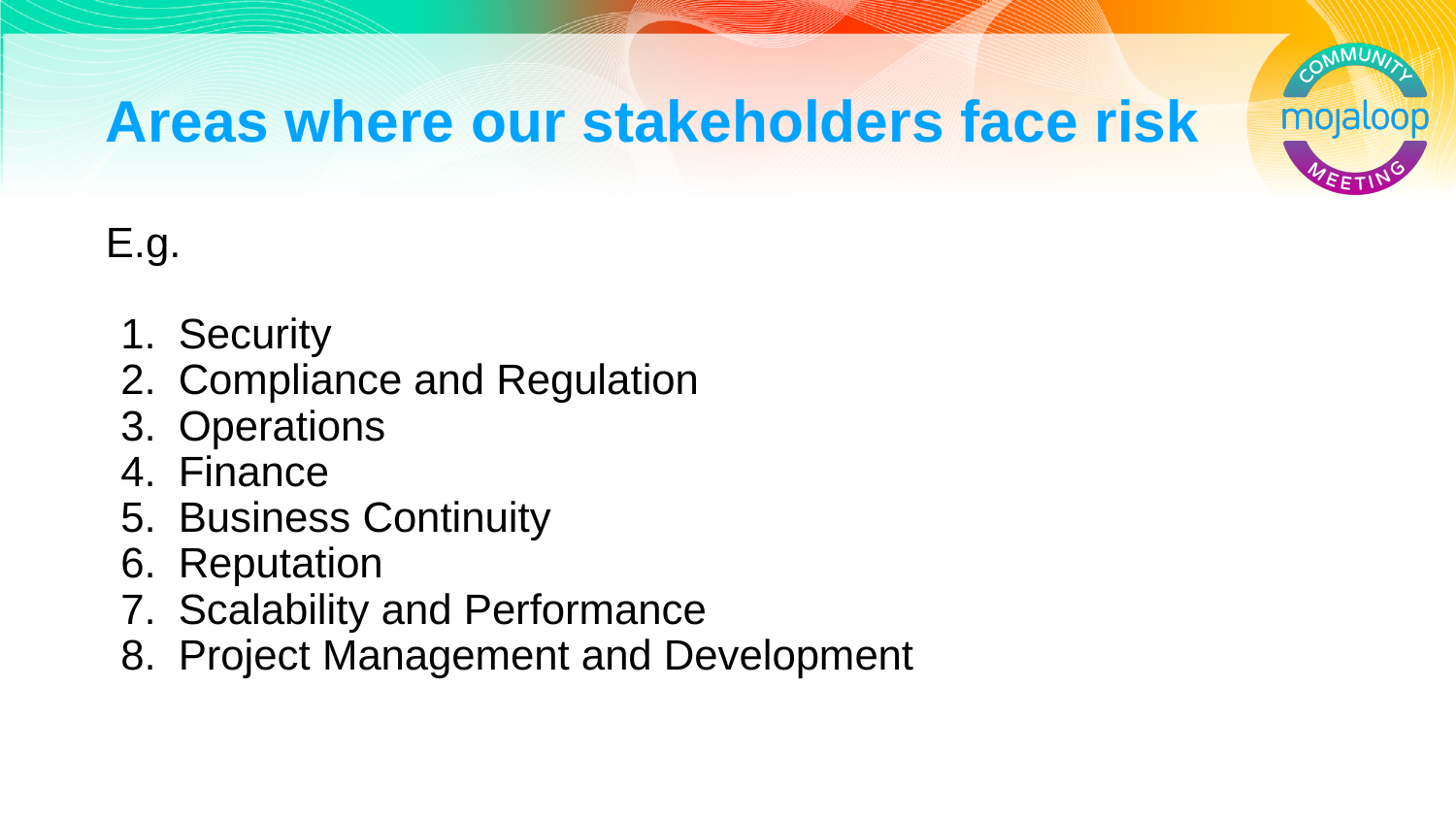

# Areas where our stakeholders face risk
E.g.

Security
Compliance and Regulation
Operations
Finance
Business Continuity
Reputation
Scalability and Performance
Project Management and Development